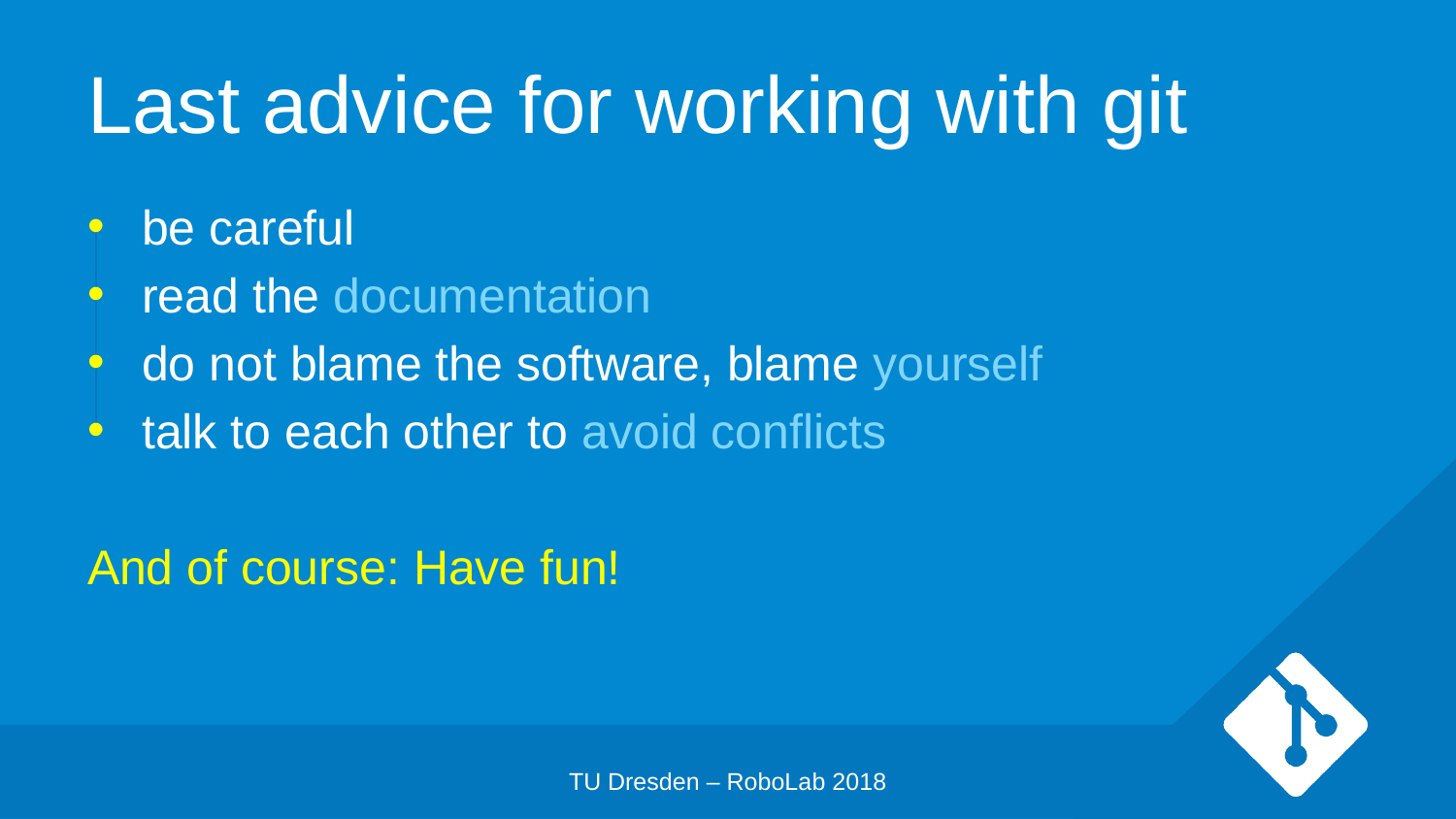

# Last advice for working with git
be careful
read the documentation
do not blame the software, blame yourself
talk to each other to avoid conflicts

And of course: Have fun!
TU Dresden – RoboLab 2018